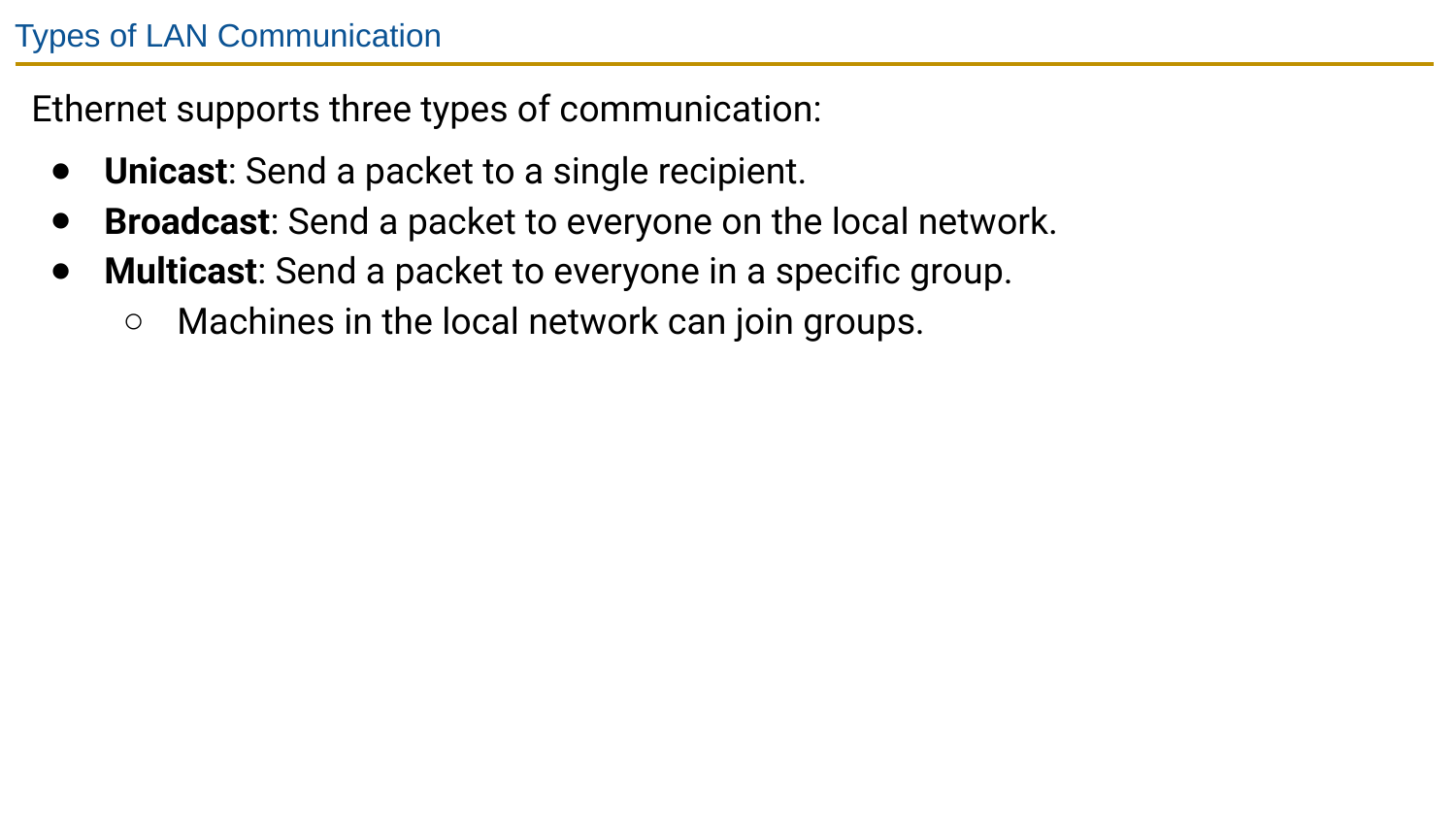

# Types of LAN Communication
Ethernet supports three types of communication:
Unicast: Send a packet to a single recipient.
Broadcast: Send a packet to everyone on the local network.
Multicast: Send a packet to everyone in a specific group.
Machines in the local network can join groups.